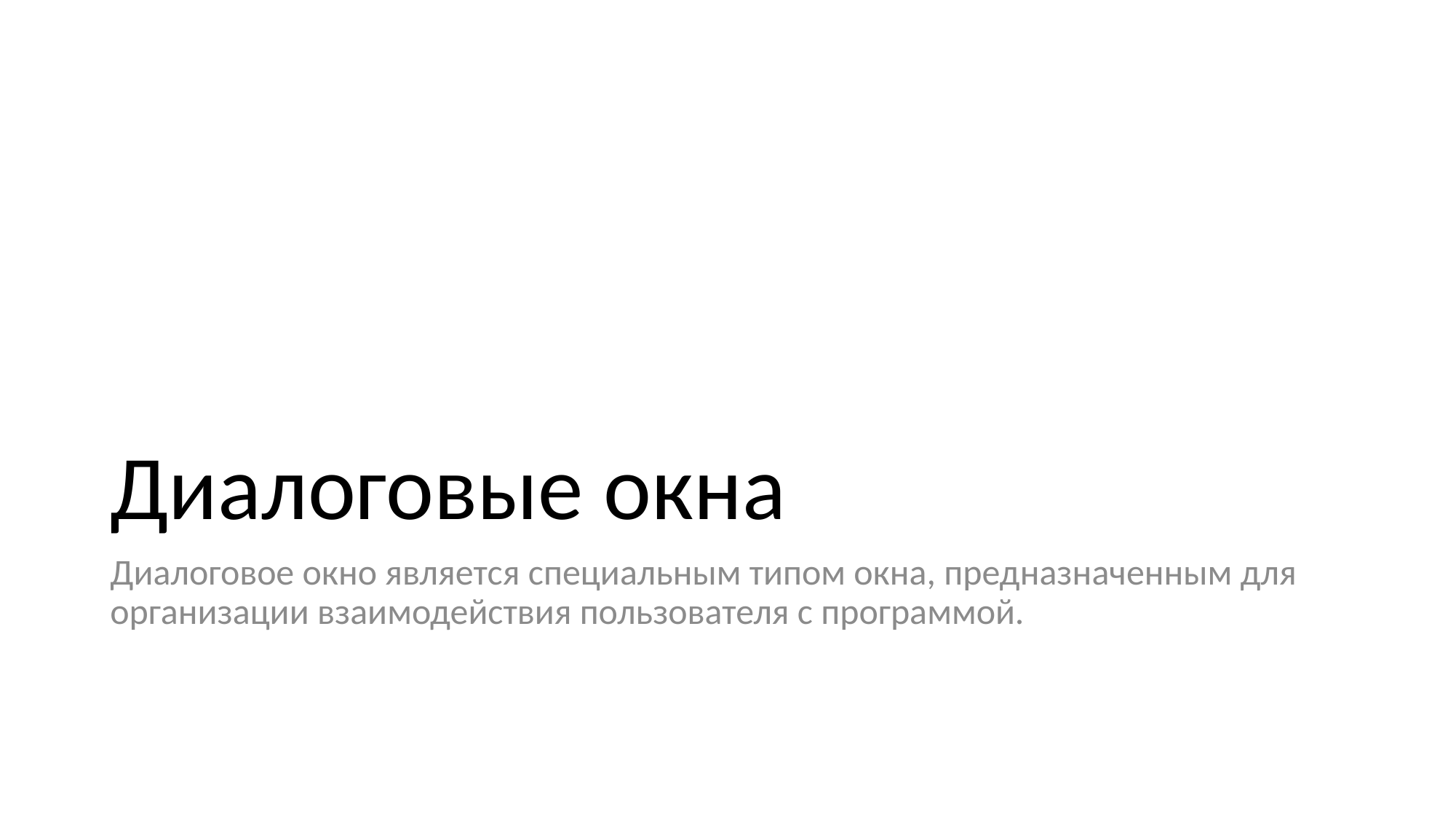

# Диалоговые окна
Диалоговое окно является специальным типом окна, предназначенным для организации взаимодействия пользователя с программой.